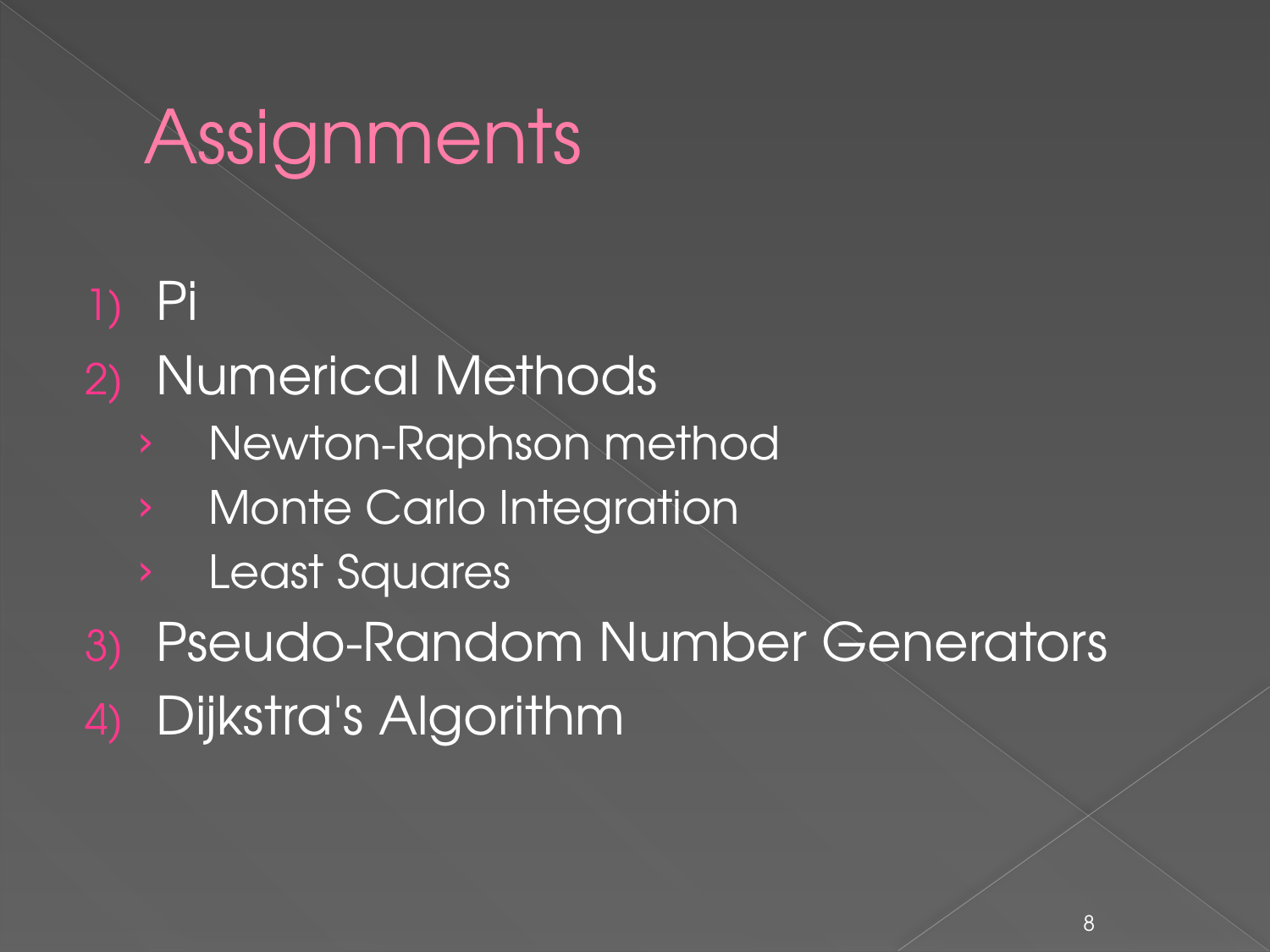

# Assignments
Pi
Numerical Methods
Newton-Raphson method
Monte Carlo Integration
Least Squares
Pseudo-Random Number Generators
Dijkstra's Algorithm
8